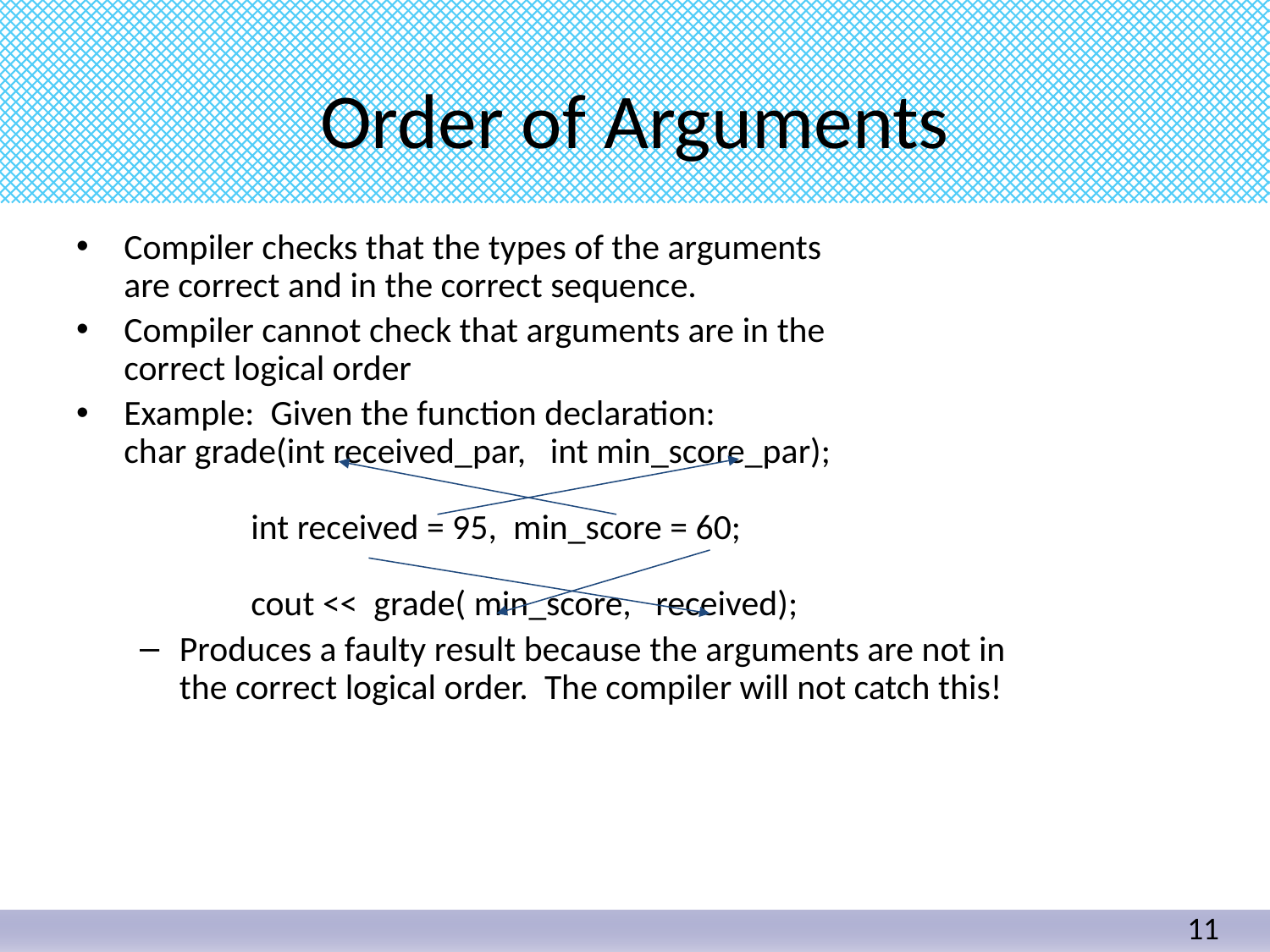

# Order of Arguments
Compiler checks that the types of the arguments
are correct and in the correct sequence.
Compiler cannot check that arguments are in the
correct logical order
Example:  Given the function declaration:
char grade(int received_par,   int min_score_par);
	int received = 95,  min_score = 60;
	cout <<  grade( min_score,   received);
Produces a faulty result because the arguments are not in
the correct logical order.  The compiler will not catch this!